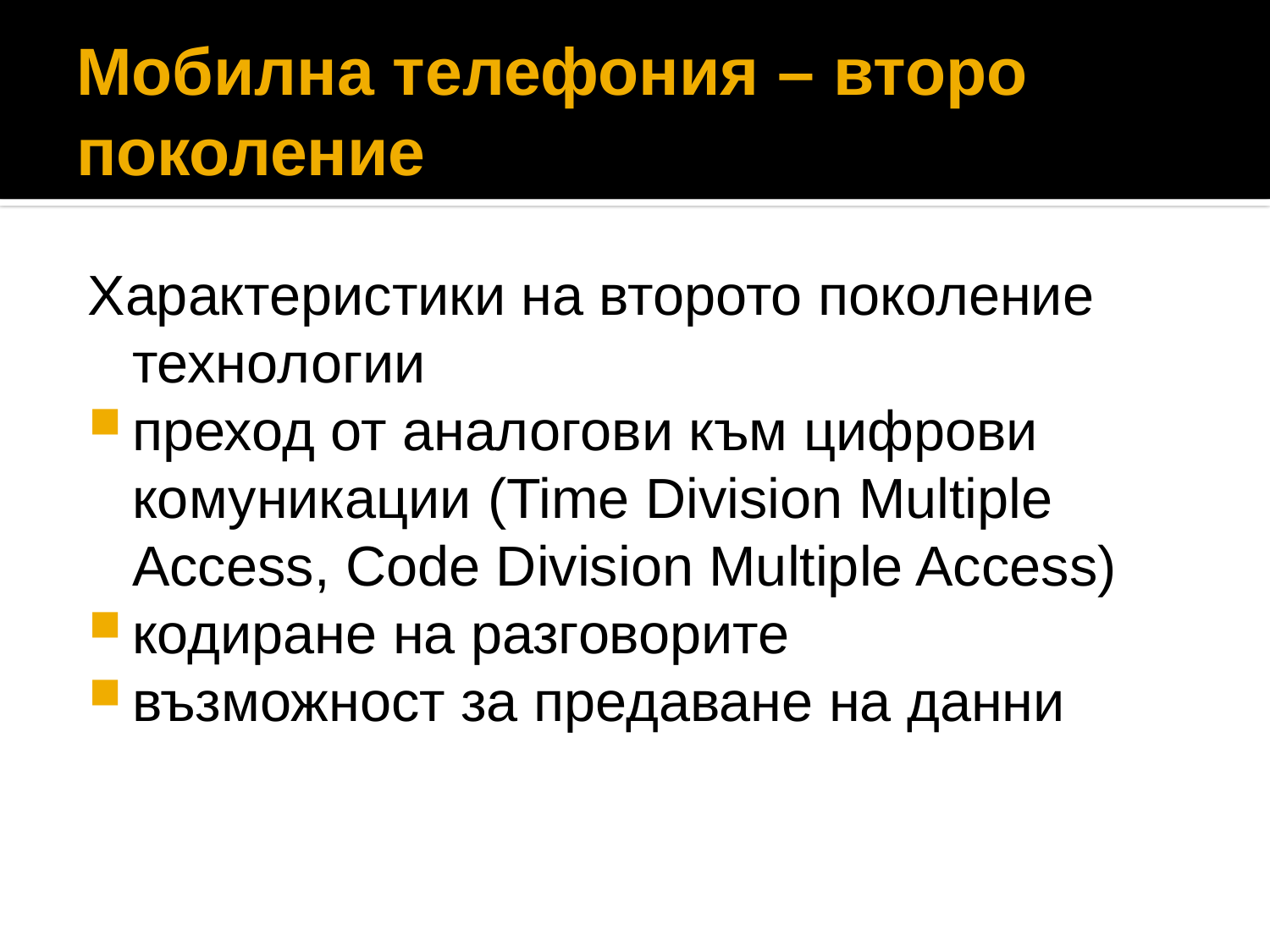

# Мобилна телефония – второ поколение
Характеристики на второто поколение технологии
преход от аналогови към цифрови комуникации (Time Division Multiple Access, Code Division Multiple Access)
кодиране на разговорите
възможност за предаване на данни